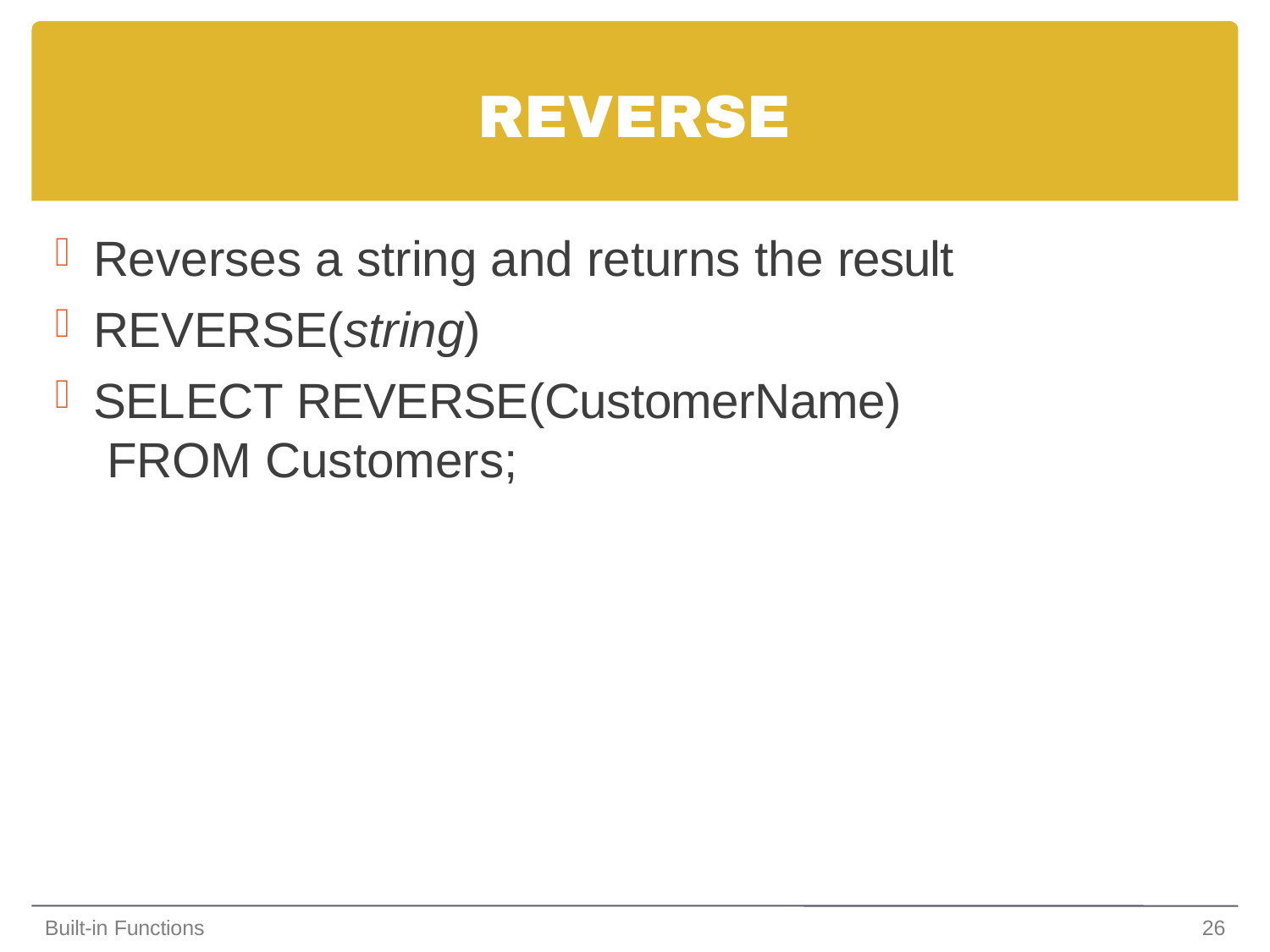

# REVERSE
Reverses a string and returns the result
REVERSE(string)
SELECT REVERSE(CustomerName)  FROM Customers;
Built-in Functions
26